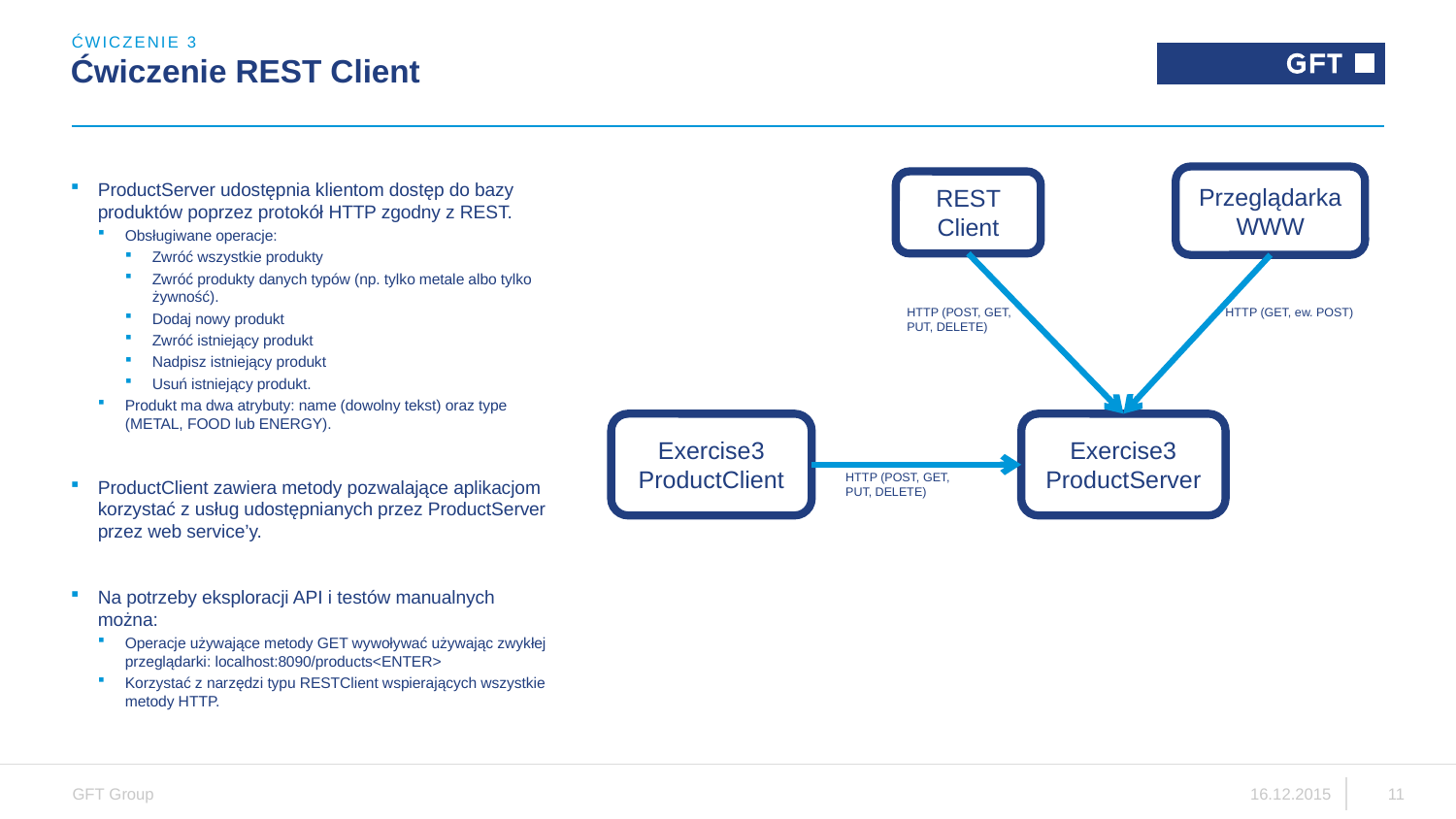

ĆWICZENIE 3
# Ćwiczenie REST Client
Przeglądarka WWW
REST Client
ProductServer udostępnia klientom dostęp do bazy produktów poprzez protokół HTTP zgodny z REST.
Obsługiwane operacje:
Zwróć wszystkie produkty
Zwróć produkty danych typów (np. tylko metale albo tylko żywność).
Dodaj nowy produkt
Zwróć istniejący produkt
Nadpisz istniejący produkt
Usuń istniejący produkt.
Produkt ma dwa atrybuty: name (dowolny tekst) oraz type (METAL, FOOD lub ENERGY).

ProductClient zawiera metody pozwalające aplikacjom korzystać z usług udostępnianych przez ProductServer przez web service’y.

Na potrzeby eksploracji API i testów manualnych można:
Operacje używające metody GET wywoływać używając zwykłej przeglądarki: localhost:8090/products<ENTER>
Korzystać z narzędzi typu RESTClient wspierających wszystkie metody HTTP.

HTTP (POST, GET, PUT, DELETE)
HTTP (GET, ew. POST)
Exercise3
ProductClient
Exercise3
ProductServer
HTTP (POST, GET, PUT, DELETE)